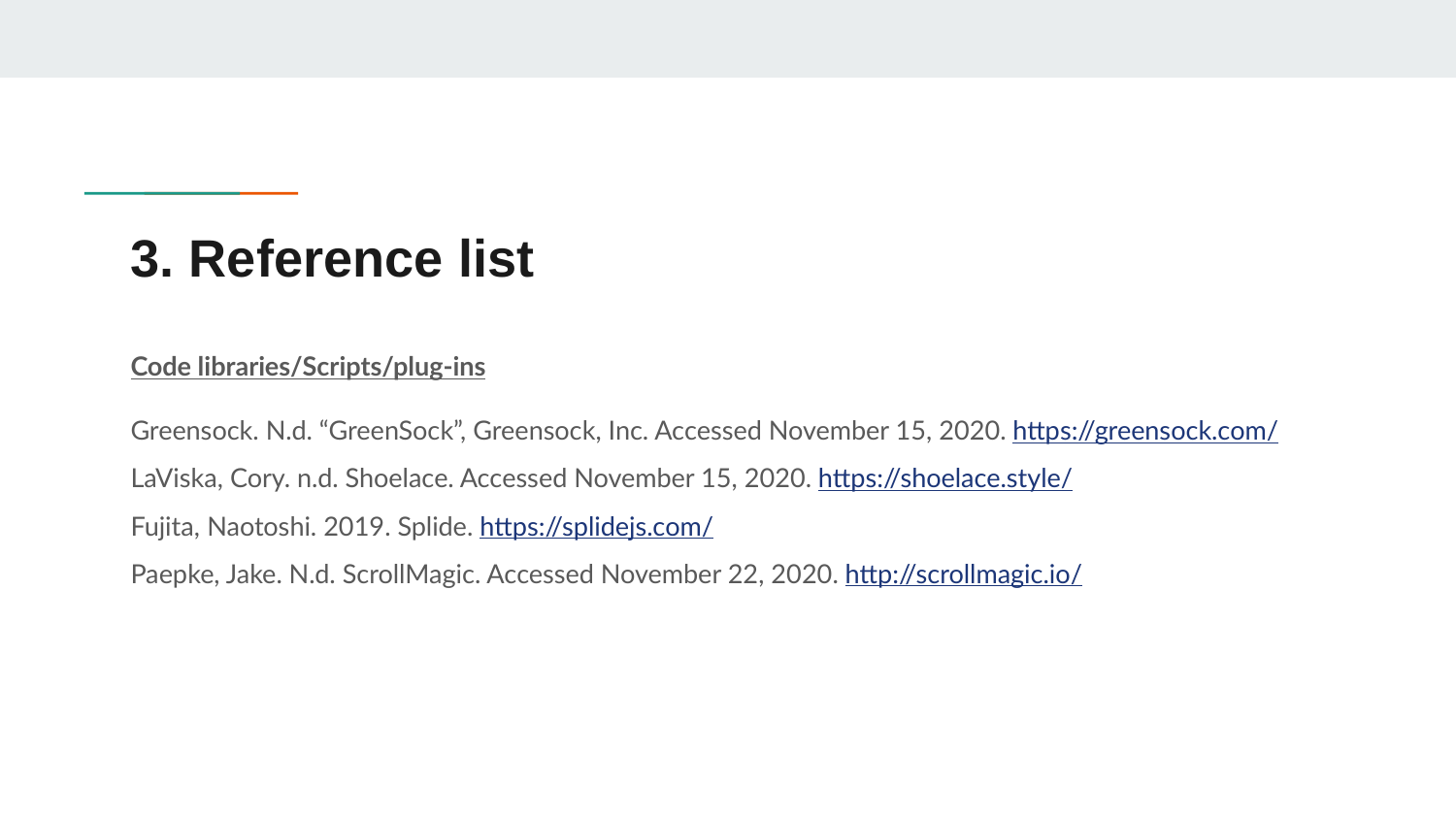

# 3. Reference list
Code libraries/Scripts/plug-ins
Greensock. N.d. “GreenSock”, Greensock, Inc. Accessed November 15, 2020. https://greensock.com/
LaViska, Cory. n.d. Shoelace. Accessed November 15, 2020. https://shoelace.style/
Fujita, Naotoshi. 2019. Splide. https://splidejs.com/
Paepke, Jake. N.d. ScrollMagic. Accessed November 22, 2020. http://scrollmagic.io/